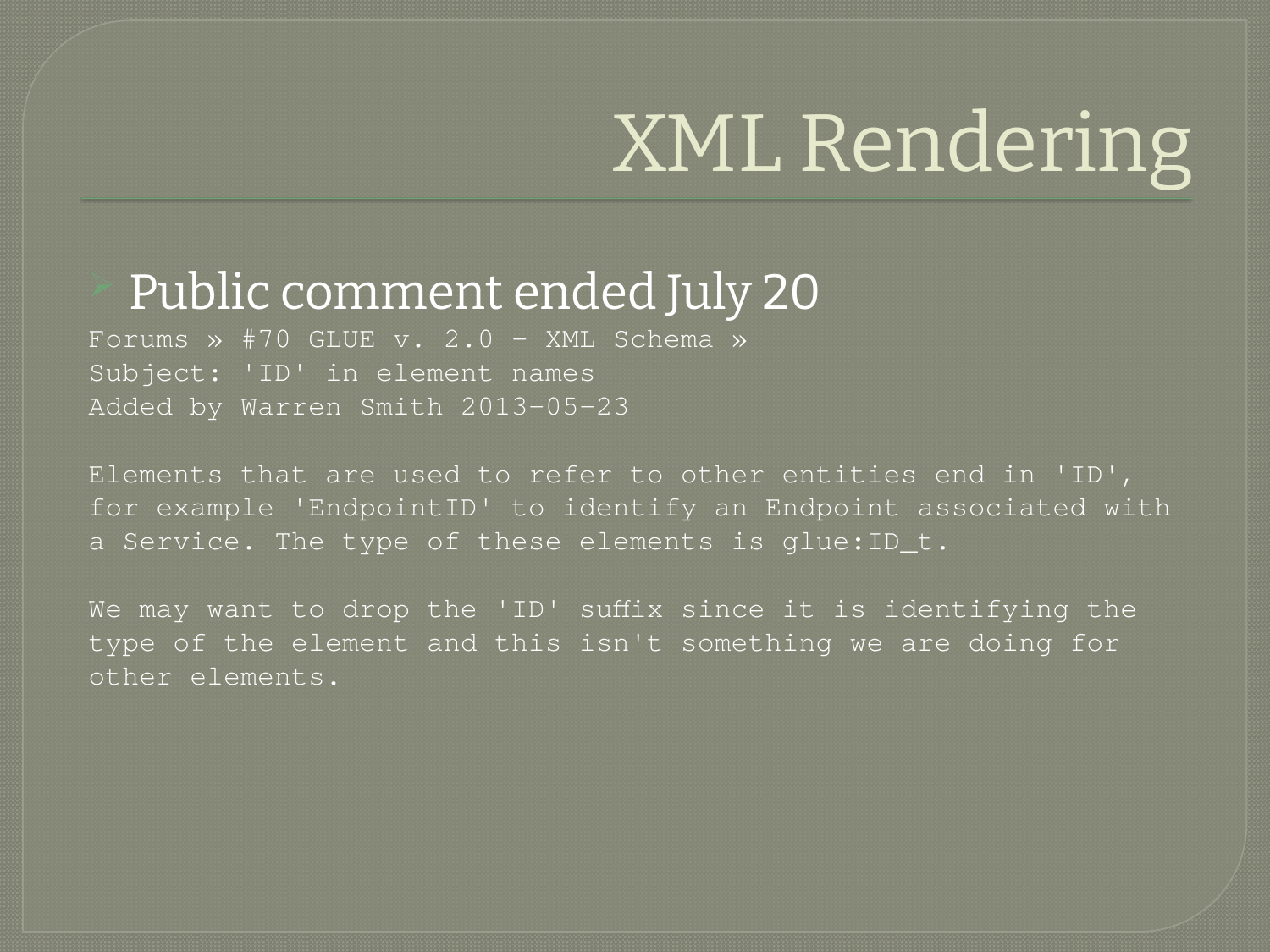

# XML Rendering
Public comment ended July 20
Forums » #70 GLUE v. 2.0 - XML Schema »
Subject: 'ID' in element names
Added by Warren Smith 2013-05-23

Elements that are used to refer to other entities end in 'ID', for example 'EndpointID' to identify an Endpoint associated with a Service. The type of these elements is glue:ID_t.

We may want to drop the 'ID' suffix since it is identifying the type of the element and this isn't something we are doing for other elements.